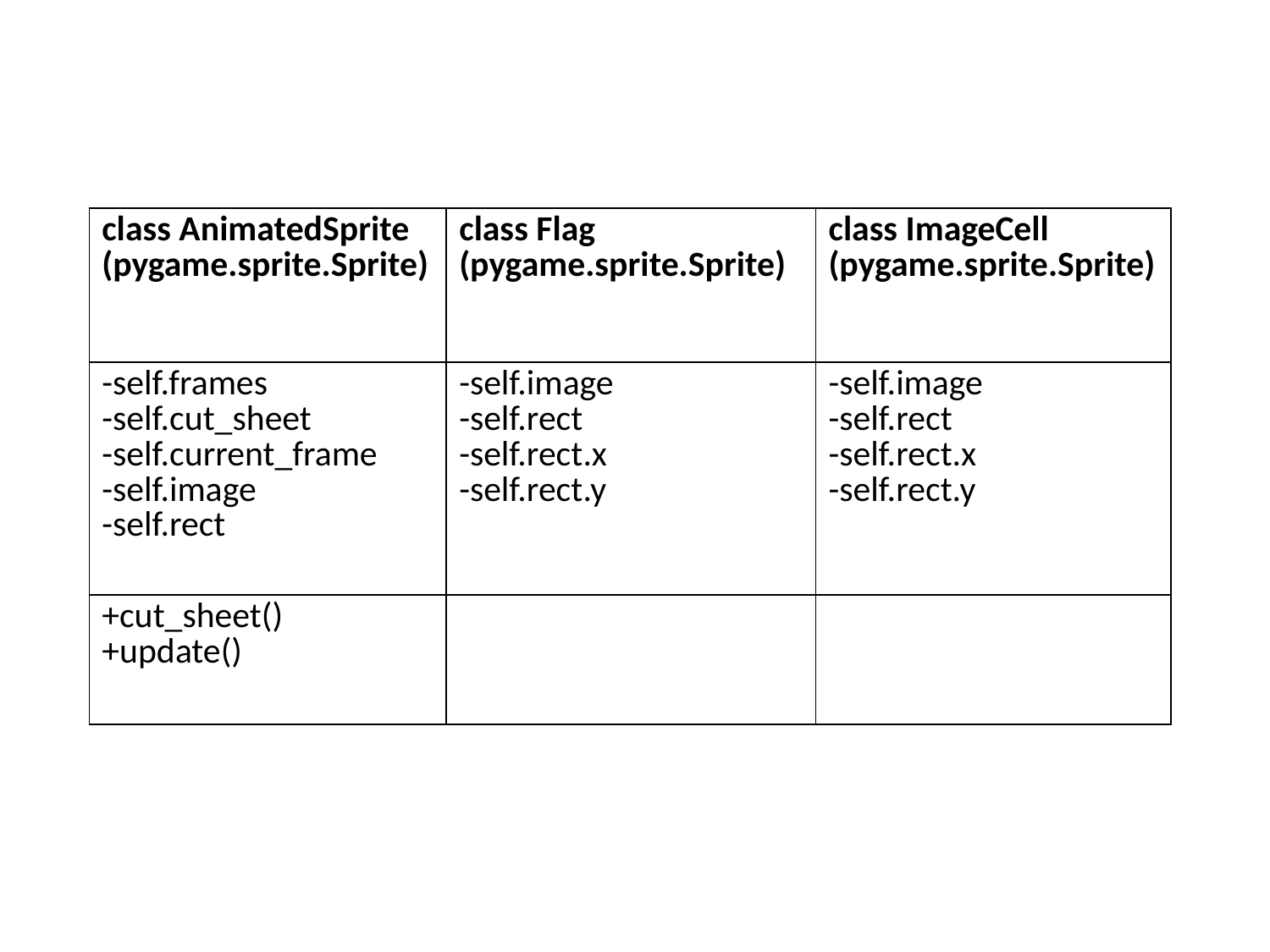

| class AnimatedSprite (pygame.sprite.Sprite) | class Flag (pygame.sprite.Sprite) | class ImageCell (pygame.sprite.Sprite) |
| --- | --- | --- |
| -self.frames -self.cut\_sheet -self.current\_frame -self.image -self.rect | -self.image -self.rect -self.rect.x -self.rect.y | -self.image -self.rect -self.rect.x -self.rect.y |
| +cut\_sheet() +update() |  |  |